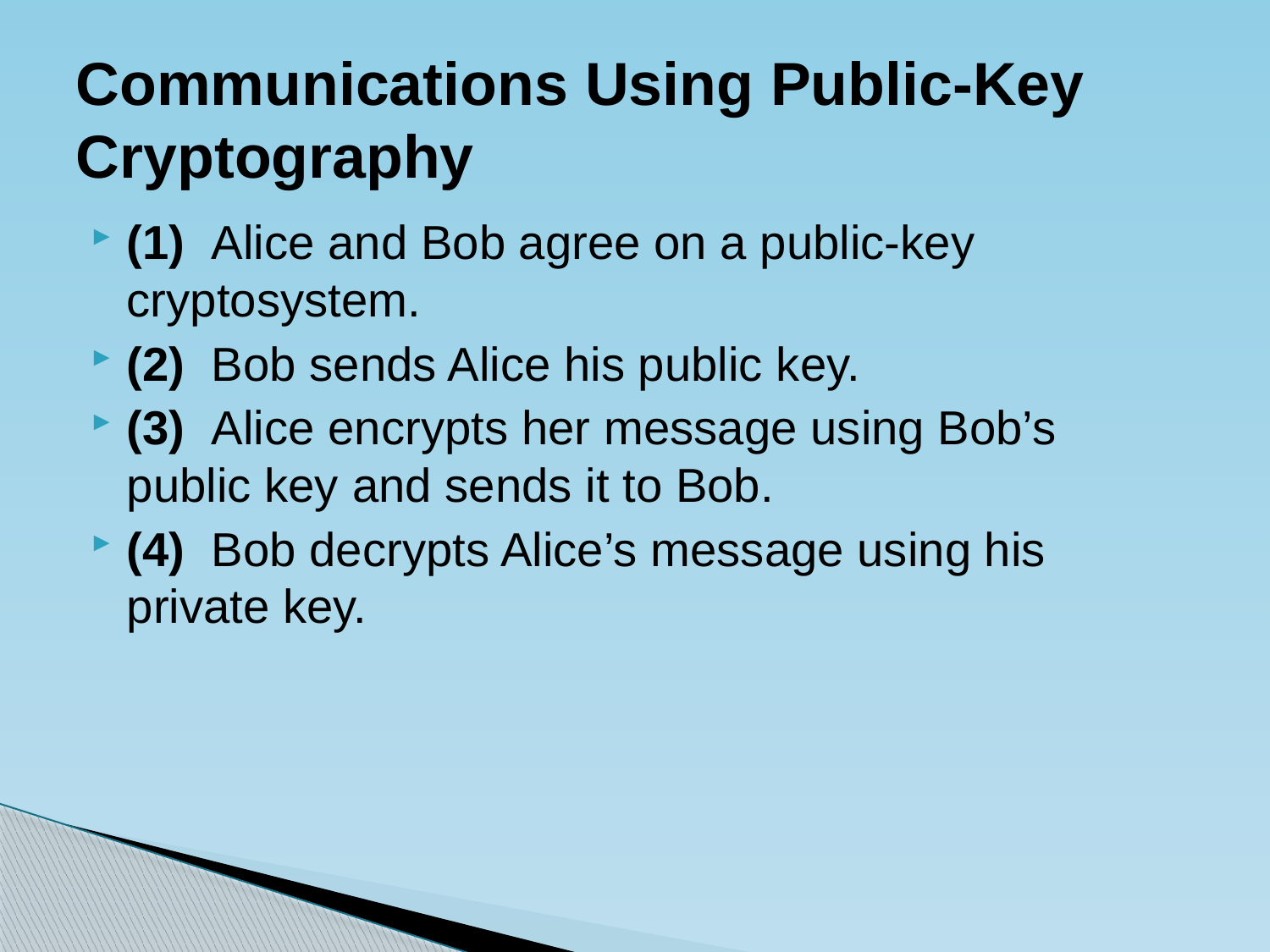

# Communications Using Public-Key Cryptography
(1)  Alice and Bob agree on a public-key cryptosystem.
(2)  Bob sends Alice his public key.
(3)  Alice encrypts her message using Bob’s public key and sends it to Bob.
(4)  Bob decrypts Alice’s message using his private key.